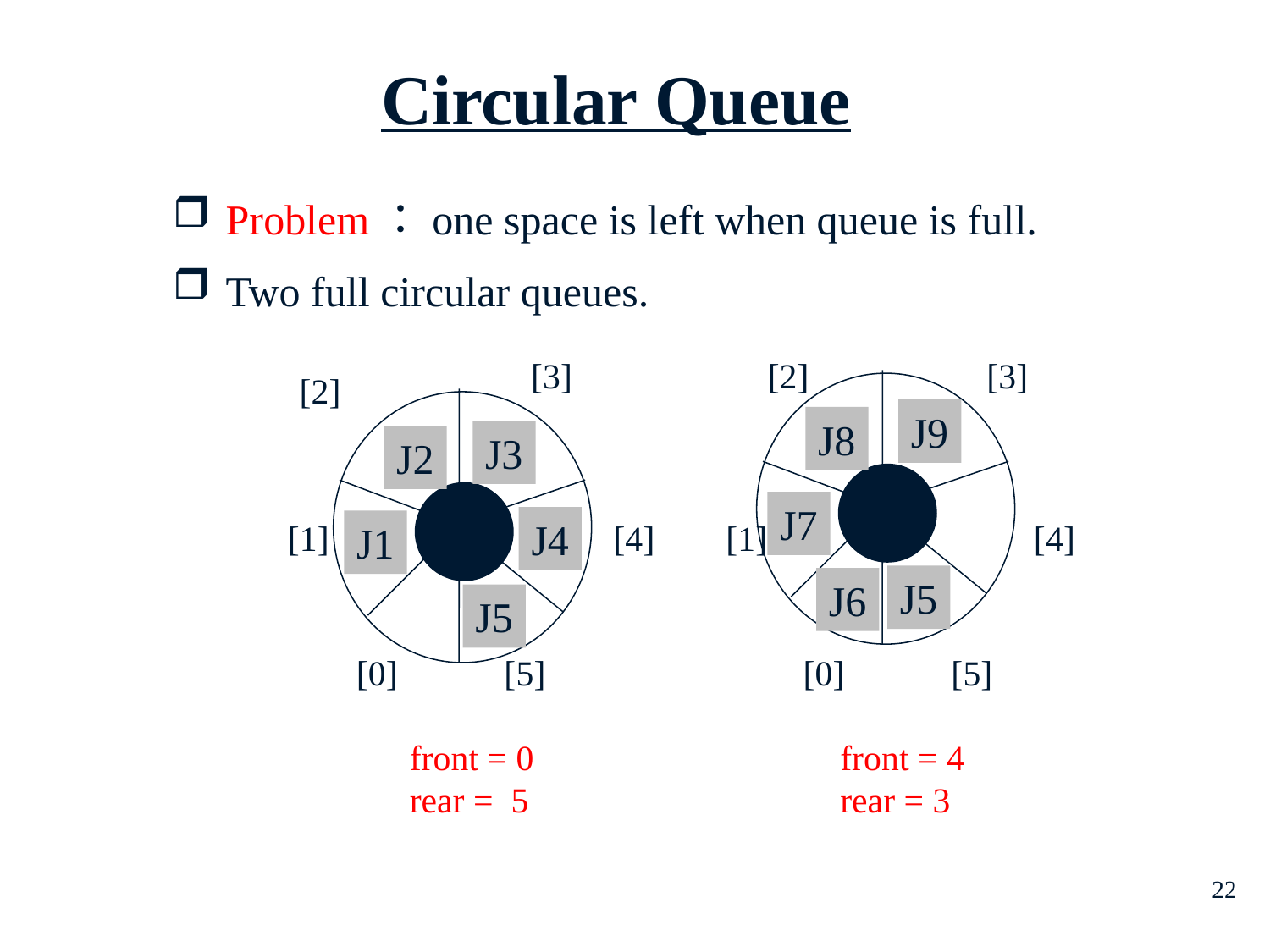

Circular Queue
Problem：one space is left when queue is full.
Two full circular queues.
[3]                      [2]                    [3]
[2]

J9
J8
J3
J2
J7
J4
[1]                                [4]        [1]                              [4]
J1
J5
J6
J5
                 [0]            [5]                             [0]            [5]

                       front = 0			front = 4
                       rear =  5			rear = 3

22